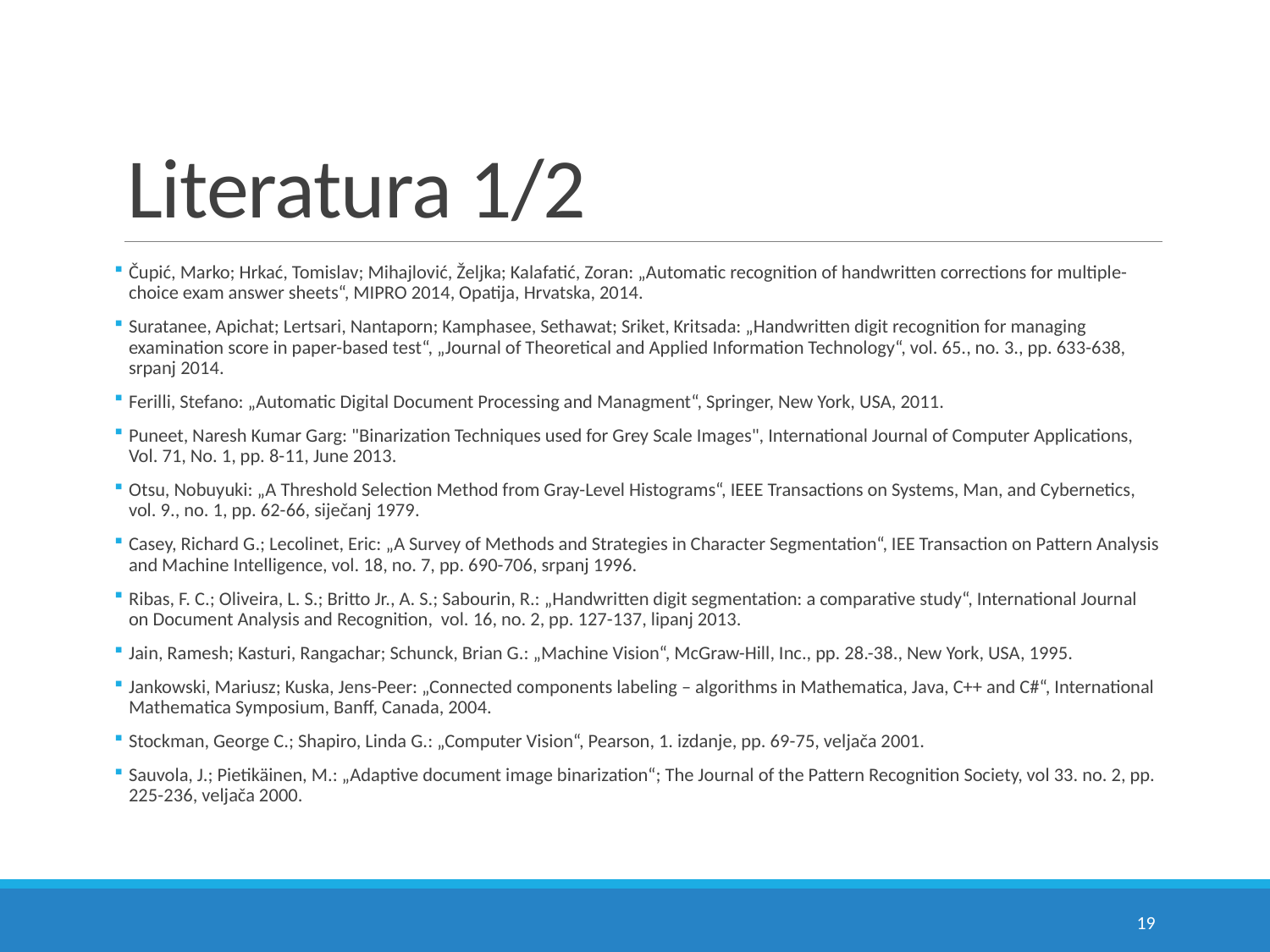

# Literatura 1/2
Čupić, Marko; Hrkać, Tomislav; Mihajlović, Željka; Kalafatić, Zoran: „Automatic recognition of handwritten corrections for multiple-choice exam answer sheets“, MIPRO 2014, Opatija, Hrvatska, 2014.
Suratanee, Apichat; Lertsari, Nantaporn; Kamphasee, Sethawat; Sriket, Kritsada: „Handwritten digit recognition for managing examination score in paper-based test“, „Journal of Theoretical and Applied Information Technology“, vol. 65., no. 3., pp. 633-638, srpanj 2014.
Ferilli, Stefano: „Automatic Digital Document Processing and Managment“, Springer, New York, USA, 2011.
Puneet, Naresh Kumar Garg: "Binarization Techniques used for Grey Scale Images", International Journal of Computer Applications, Vol. 71, No. 1, pp. 8-11, June 2013.
Otsu, Nobuyuki: „A Threshold Selection Method from Gray-Level Histograms“, IEEE Transactions on Systems, Man, and Cybernetics, vol. 9., no. 1, pp. 62-66, siječanj 1979.
Casey, Richard G.; Lecolinet, Eric: „A Survey of Methods and Strategies in Character Segmentation“, IEE Transaction on Pattern Analysis and Machine Intelligence, vol. 18, no. 7, pp. 690-706, srpanj 1996.
Ribas, F. C.; Oliveira, L. S.; Britto Jr., A. S.; Sabourin, R.: „Handwritten digit segmentation: a comparative study“, International Journal on Document Analysis and Recognition,  vol. 16, no. 2, pp. 127-137, lipanj 2013.
Jain, Ramesh; Kasturi, Rangachar; Schunck, Brian G.: „Machine Vision“, McGraw-Hill, Inc., pp. 28.-38., New York, USA, 1995.
Jankowski, Mariusz; Kuska, Jens-Peer: „Connected components labeling – algorithms in Mathematica, Java, C++ and C#“, International Mathematica Symposium, Banff, Canada, 2004.
Stockman, George C.; Shapiro, Linda G.: „Computer Vision“, Pearson, 1. izdanje, pp. 69-75, veljača 2001.
Sauvola, J.; Pietikäinen, M.: „Adaptive document image binarization“; The Journal of the Pattern Recognition Society, vol 33. no. 2, pp. 225-236, veljača 2000.
19